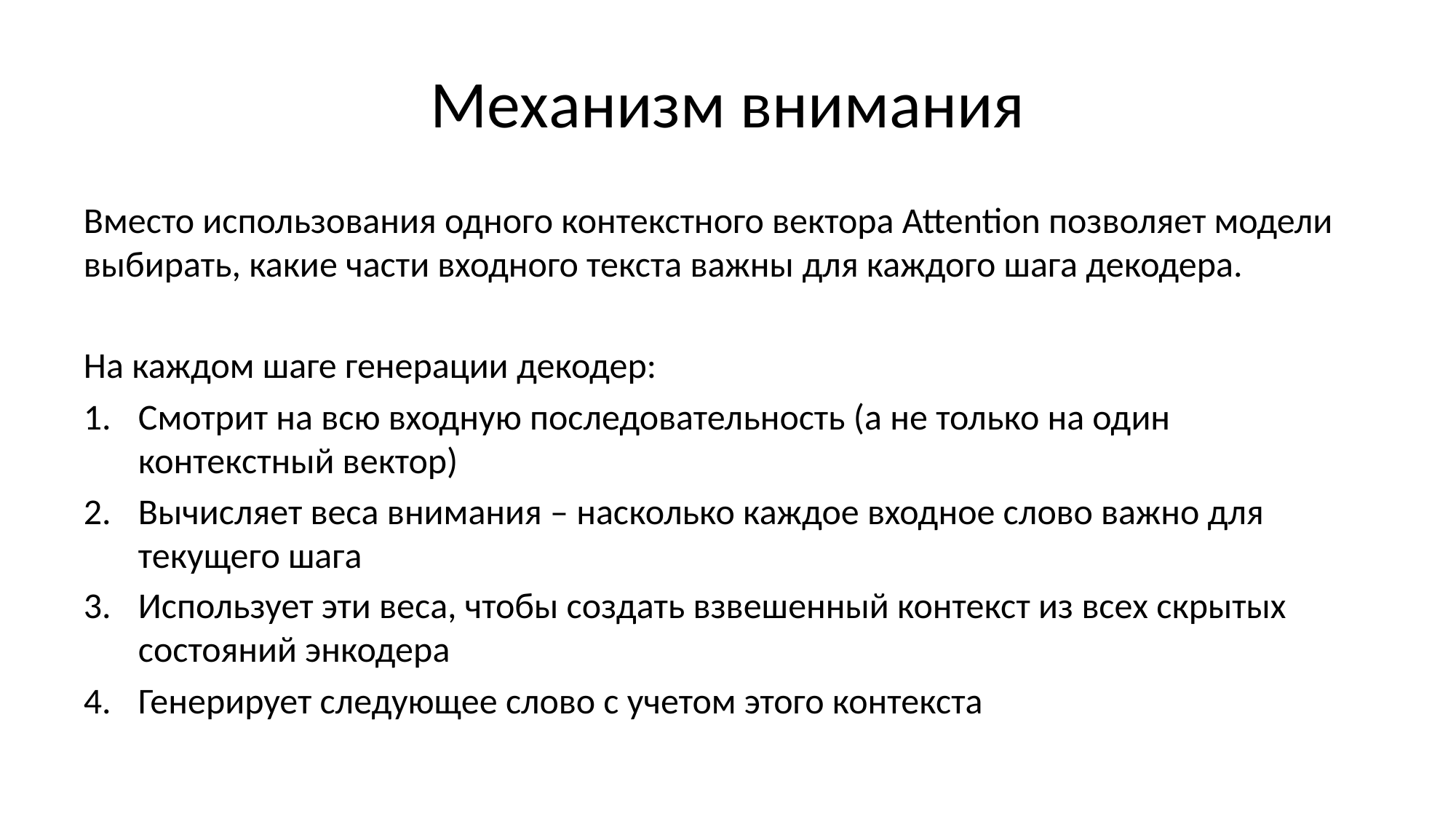

# Механизм внимания
Вместо использования одного контекстного вектора Attention позволяет модели выбирать, какие части входного текста важны для каждого шага декодера.

На каждом шаге генерации декодер:
Смотрит на всю входную последовательность (а не только на один контекстный вектор)
Вычисляет веса внимания – насколько каждое входное слово важно для текущего шага
Использует эти веса, чтобы создать взвешенный контекст из всех скрытых состояний энкодера
Генерирует следующее слово с учетом этого контекста